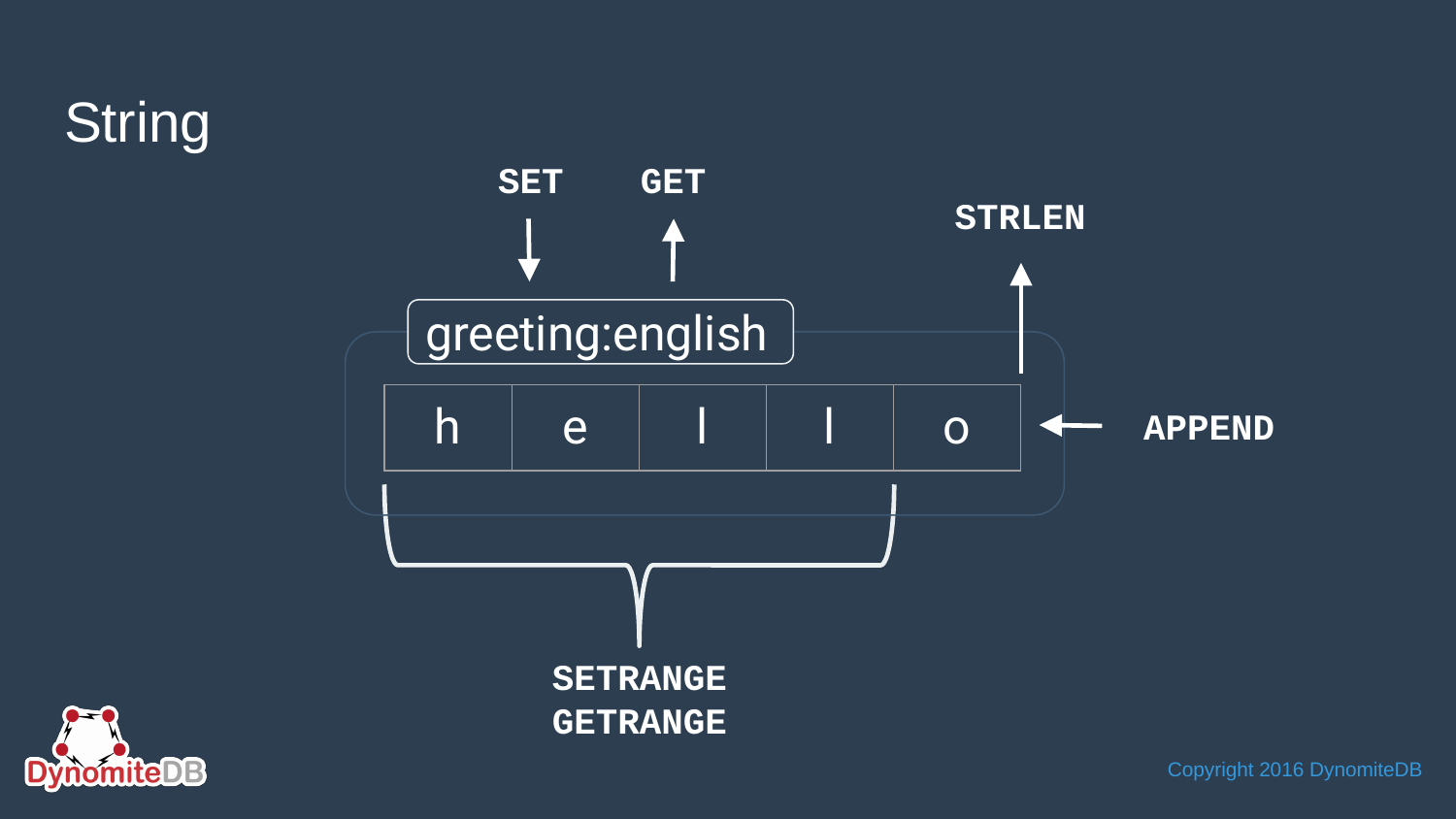

# String
SET
GET
STRLEN
APPEND
greeting:english

| h | e | l | l | o |
| --- | --- | --- | --- | --- |

SETRANGE
GETRANGE